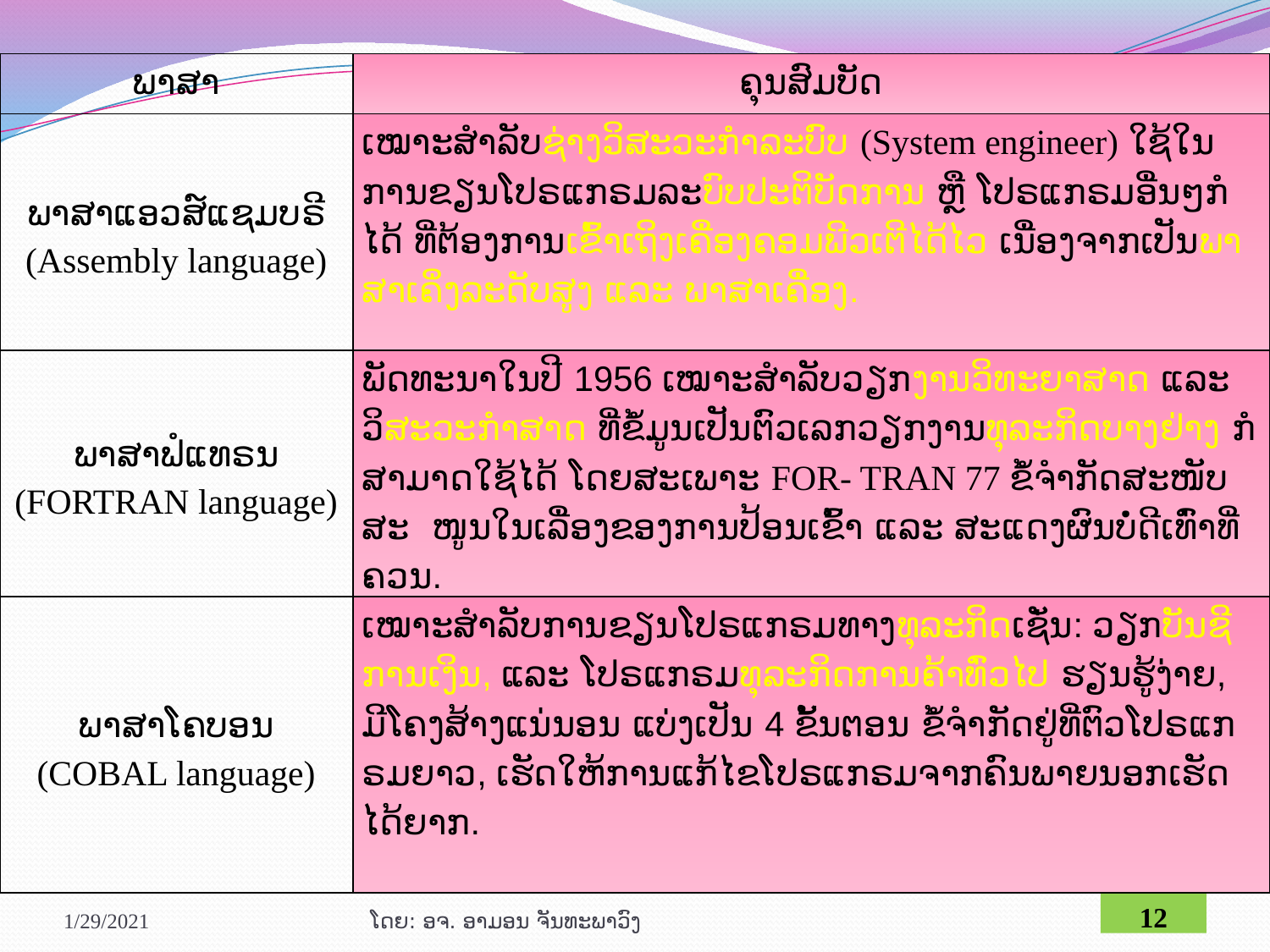

| ພາ​ສາ | ຄຸນ​ສົມ​ບັດ |
| --- | --- |
| ພາ​ສາແອວ​ສ໌​ແຊມບ​ຣີ (Assembly language) | ເໝາະ​ສຳ​ລັບ​ຊ່າງວິ​ສະ​ວະ​ກຳ​ລະ​ບົບ (System engineer) ໃຊ້​ໃນ​ການ​ຂຽນ​ໂປ​ຣ​ແກ​ຣມ​ລະ​ບົບ​ປະ​ຕິ​ບັດ​ການ ຫຼື ໂປ​ຣ​ແກ​ຣມອື່ນໆ​ກໍ​ໄດ້ ທີ່​ຕ້ອງ​ການ​ເຂົ້​າເຖິງ​ເຄື່ອງ​ຄອມ​ພີວ​ເຕີໄດ້​ໄວ ເນື່ອງ​ຈາກ​ເປັນ​ພາ​ສາ​ເຄິ່ງ​ລະ​ດັບ​ສູງ ແລະ ພາ​ສາ​ເຄື່ອງ. |
| ພາ​ສາຟໍ​ແທຣນ (FORTRAN language) | ພັດ​ທະ​ນາ​ໃນ​ປີ 1956 ເໝາະ​ສຳ​ລັບວຽກງານ​ວິ​ທະ​ຍາ​ສາດ ແລະ ວິ​ສະ​ວະ​ກຳ​ສາດ ທີ່​ຂໍ້​ມູນ​ເປັນ​ຕົວ​ເລກ​ວຽກງານ​ທຸ​ລະ​ກິດບາງ​ຢ່າງ ກໍ​ສາ​ມາດ​ໃຊ້​ໄດ້ ໂດຍ​ສະ​ເພາະ FOR- TRAN 77 ຂໍ້​ຈຳ​ກັດສະ​ໜັບ​ສະ​ ໜູນ​ໃນ​ເລື່ອງຂອງ​ການ​ປ້ອນ​ເຂົ້າ ແລະ ສະ​ແດງ​ຜົນ​ບໍ່​ດີ​ເທົ່​າທີ່​ຄວນ. |
| ພາ​ສາໂຄບອນ (COBAL language) | ເໝາະ​ສຳ​ລັບ​ການ​ຂຽນໂປ​ຣ​ແກ​ຣມ​ທາງ​ທຸ​ລະ​ກິດເຊັ່ນ: ວຽກ​ບັນ​ຊີການ​ເງິນ, ແລະ ໂປ​ຣ​ແກ​ຣມ​ທຸ​ລະ​ກິດການ​ຄ້າ​ທົ່ວ​ໄປ ຮຽນ​ຮູ້​ງ່າຍ, ມີ​ໂຄງ​ສ້າງ​ແນ່ນອນ ແບ່ງ​ເປັນ 4 ຂັ້ນ​ຕອນ ຂໍ້​ຈຳ​ກັດ​ຢູ່​ທີ່​ຕົວໂປ​ຣແກ​ຣມຍາວ, ​ເຮັດ​ໃຫ້​ການ​ແກ້​ໄຂໂປ​ຣ​ແກ​ຣມຈາກ​ຄົນ​ພາຍນອກ​ເຮັດໄດ້​ຍາກ.​​ |
1/29/2021
ໂດຍ: ອຈ. ອາມອນ ຈັນທະພາວົງ
12